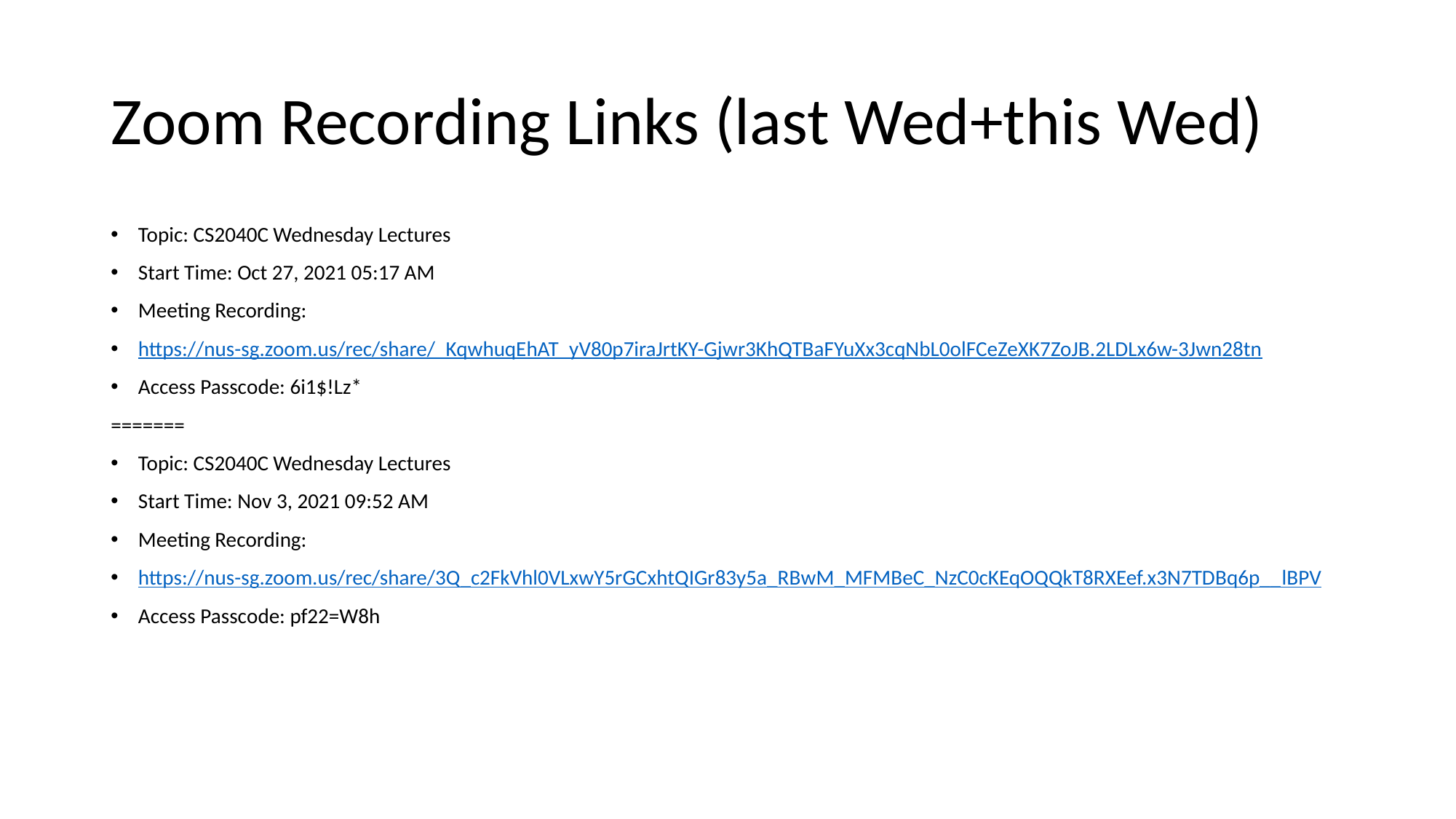

# Zoom Recording Links (last Wed+this Wed)
Topic: CS2040C Wednesday Lectures
Start Time: Oct 27, 2021 05:17 AM
Meeting Recording:
https://nus-sg.zoom.us/rec/share/_KqwhuqEhAT_yV80p7iraJrtKY-Gjwr3KhQTBaFYuXx3cqNbL0olFCeZeXK7ZoJB.2LDLx6w-3Jwn28tn
Access Passcode: 6i1$!Lz*
=======
Topic: CS2040C Wednesday Lectures
Start Time: Nov 3, 2021 09:52 AM
Meeting Recording:
https://nus-sg.zoom.us/rec/share/3Q_c2FkVhl0VLxwY5rGCxhtQIGr83y5a_RBwM_MFMBeC_NzC0cKEqOQQkT8RXEef.x3N7TDBq6p__lBPV
Access Passcode: pf22=W8h